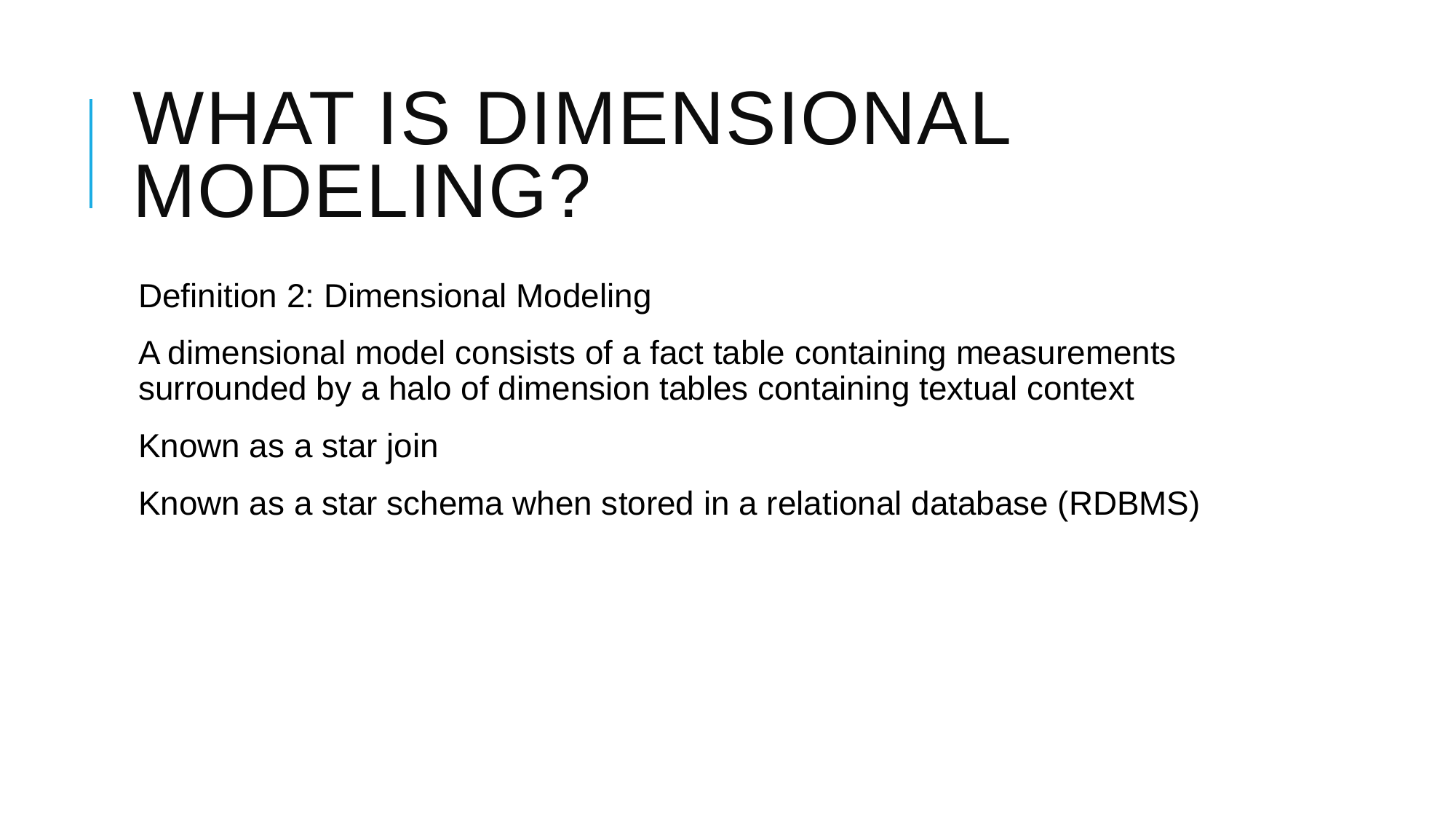

# What is dimensional modeling?
Definition 2: Dimensional Modeling
A dimensional model consists of a fact table containing measurements surrounded by a halo of dimension tables containing textual context
Known as a star join
Known as a star schema when stored in a relational database (RDBMS)